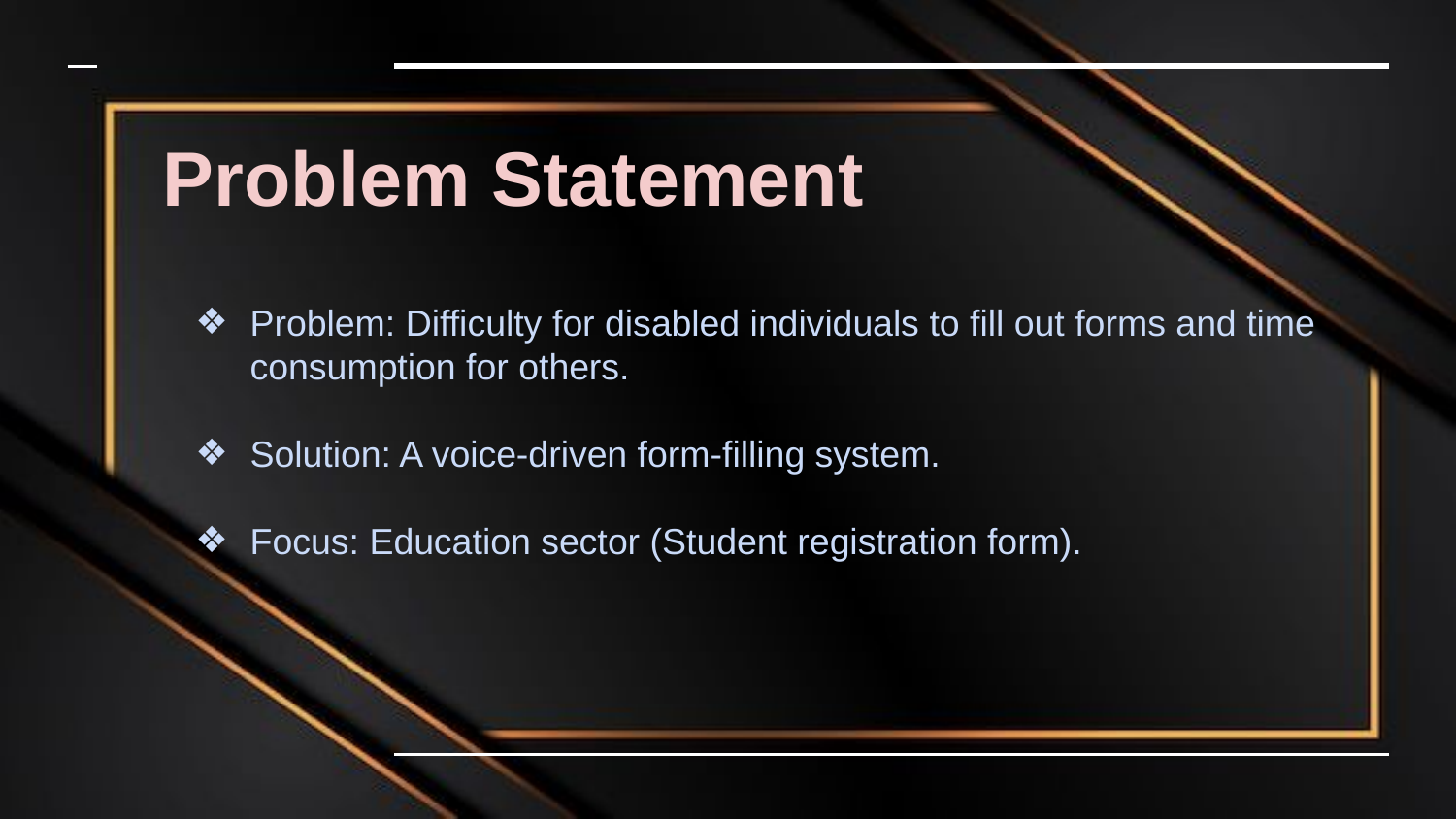

Problem Statement
Problem: Difficulty for disabled individuals to fill out forms and time consumption for others.

Solution: A voice-driven form-filling system.

Focus: Education sector (Student registration form).